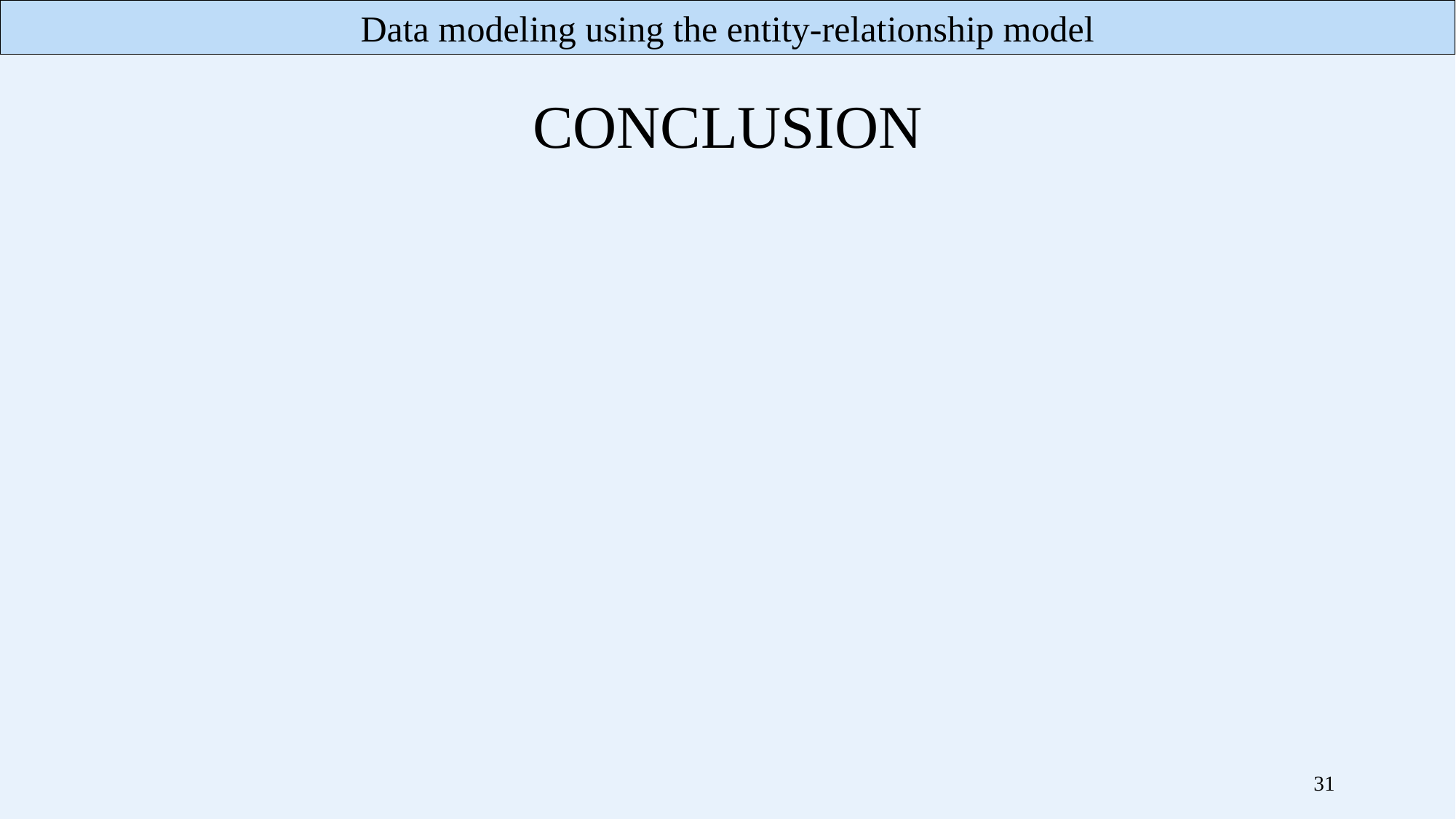

# CONCLUSION
The whole point about this chapter is “Given a dataset, how does one comeup with (i.e Design and formulate) entities and relationships and cardinalities between the different entities based on the business processes and needs of the organisation for which they are designing the database.

31